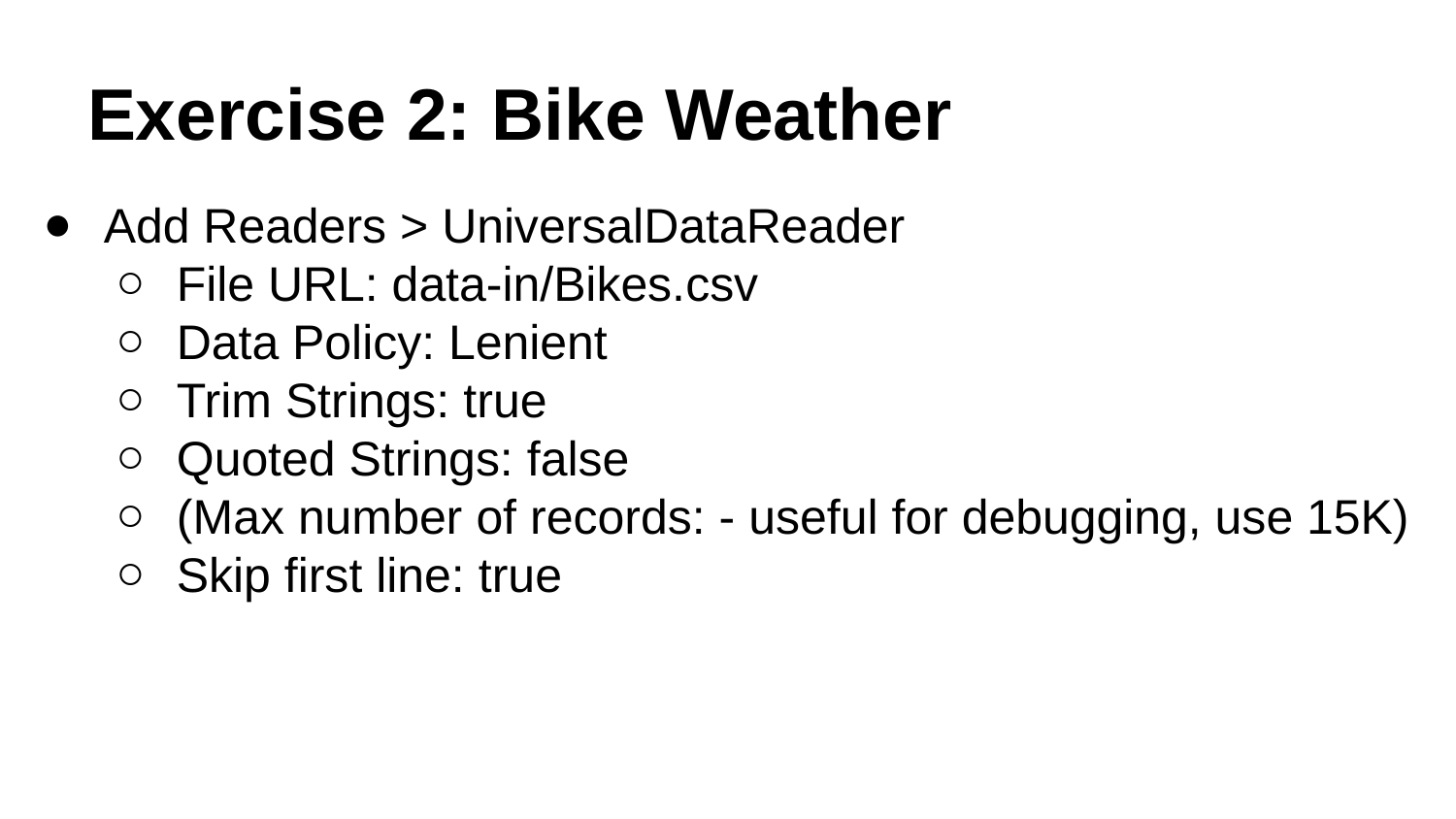

# Exercise 2: Bike Weather
Add Readers > UniversalDataReader
File URL: data-in/Bikes.csv
Data Policy: Lenient
Trim Strings: true
Quoted Strings: false
(Max number of records: - useful for debugging, use 15K)
Skip first line: true